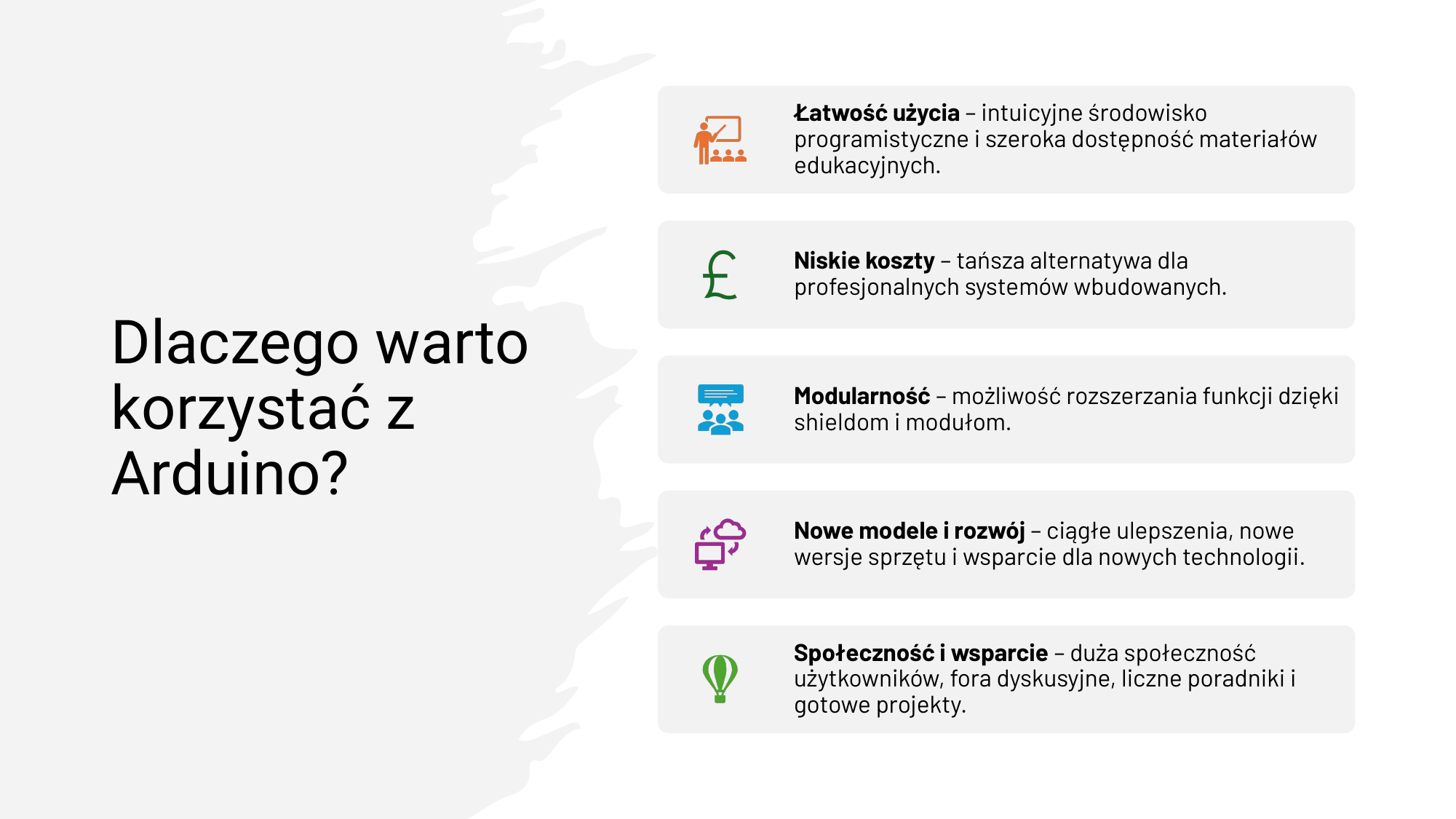

# Dlaczego warto korzystać z Arduino?
Łatwość użycia – intuicyjne środowisko programistyczne i szeroka dostępność materiałów edukacyjnych.
Niskie koszty – tańsza alternatywa dla profesjonalnych systemów wbudowanych.
Modularność – możliwość rozszerzania funkcji dzięki shieldom i modułom.
Nowe modele i rozwój – ciągłe ulepszenia, nowe wersje sprzętu i wsparcie dla nowych technologii.
Społeczność i wsparcie – duża społeczność użytkowników, fora dyskusyjne, liczne poradniki i gotowe projekty.